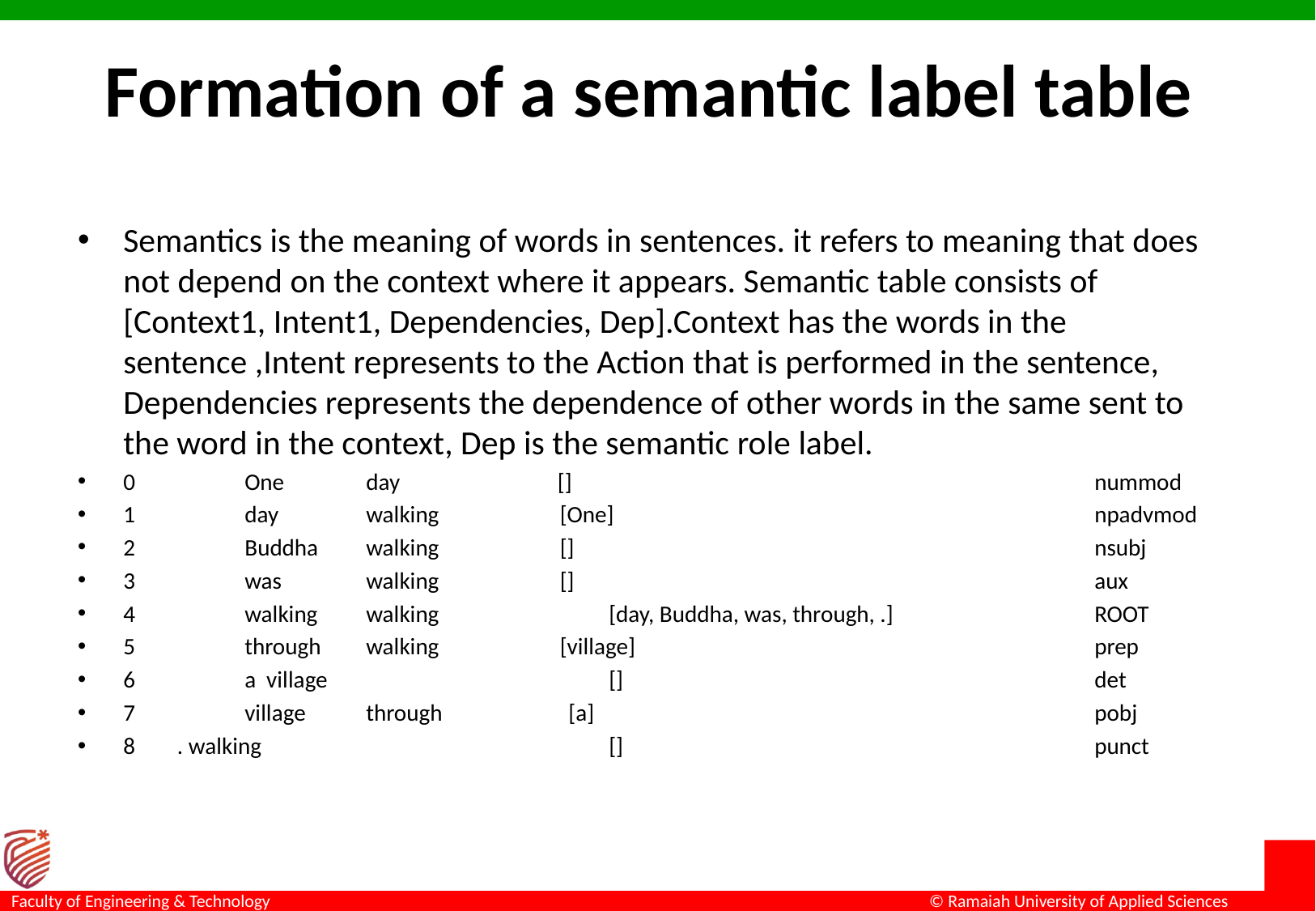

# Formation of a semantic label table
Semantics is the meaning of words in sentences. it refers to meaning that does not depend on the context where it appears. Semantic table consists of [Context1, Intent1, Dependencies, Dep].Context has the words in the sentence ,Intent represents to the Action that is performed in the sentence, Dependencies represents the dependence of other words in the same sent to the word in the context, Dep is the semantic role label.
0      	One      	day                              []    					nummod
1      	day  	walking                       [One]  				npadvmod
2   	Buddha  	walking                       []     					nsubj
3      	was  	walking                       []       				aux
4  	walking  	walking 		[day, Buddha, was, through, .]      		ROOT
5  	through  	walking                       [village]      				prep
6        	a  village                              		[]       				det
7  	village  	through                        [a]      				pobj
8        . walking                              		[]     				punct